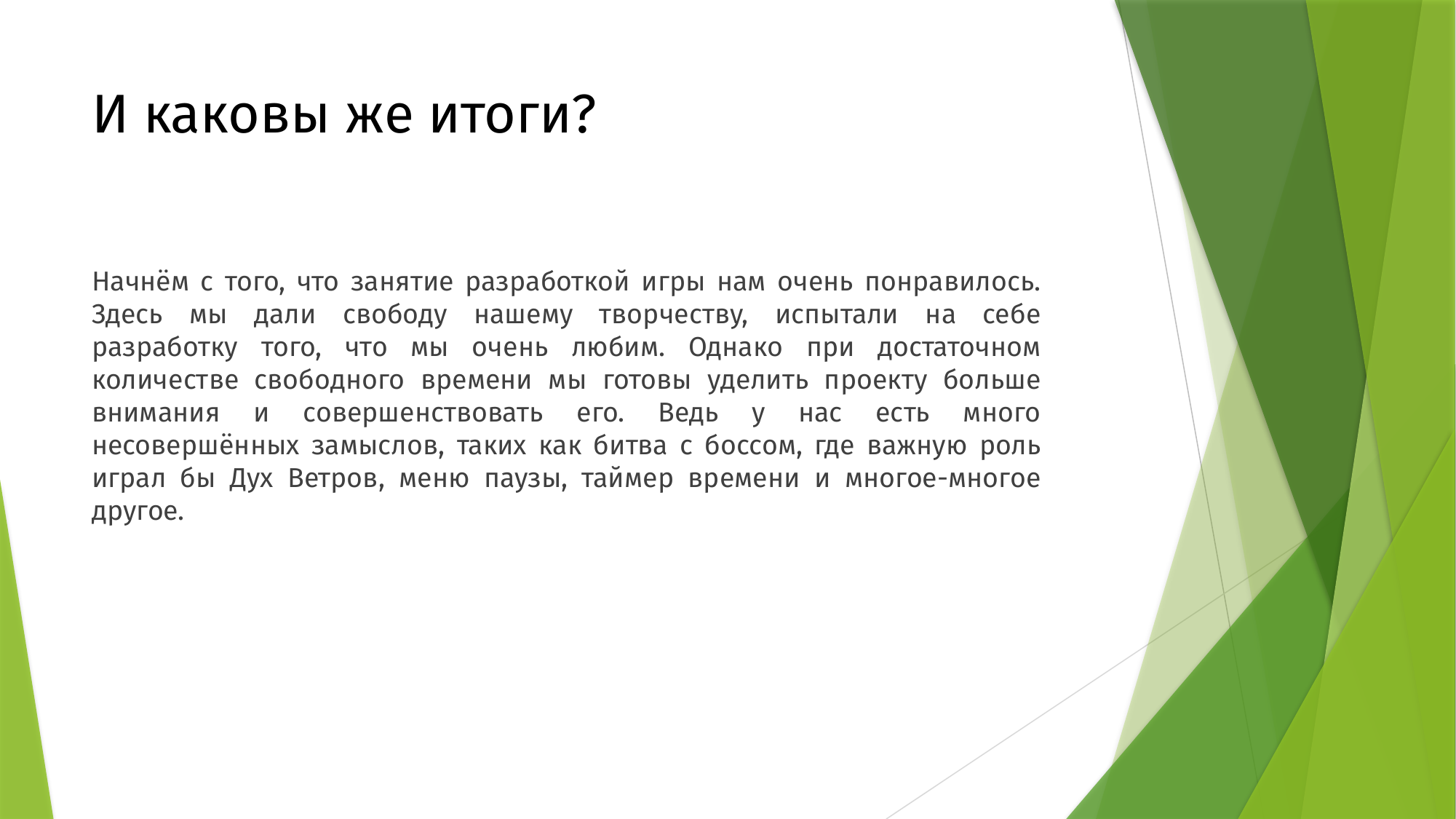

# И каковы же итоги?
Начнём с того, что занятие разработкой игры нам очень понравилось. Здесь мы дали свободу нашему творчеству, испытали на себе разработку того, что мы очень любим. Однако при достаточном количестве свободного времени мы готовы уделить проекту больше внимания и совершенствовать его. Ведь у нас есть много несовершённых замыслов, таких как битва с боссом, где важную роль играл бы Дух Ветров, меню паузы, таймер времени и многое-многое другое.